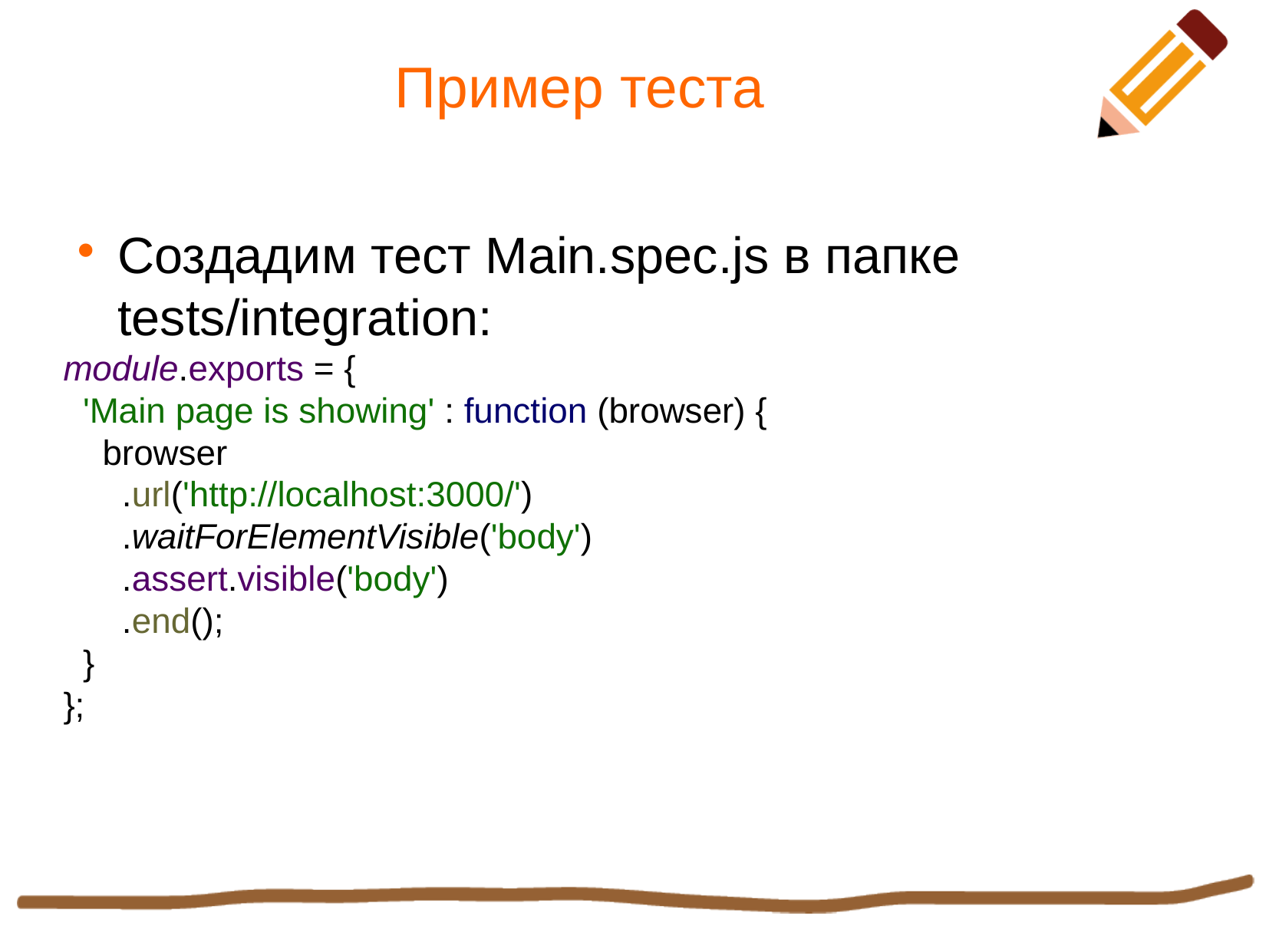

Пример теста
Создадим тест Main.spec.js в папке tests/integration:
module.exports = {
  'Main page is showing' : function (browser) {
    browser
      .url('http://localhost:3000/')
      .waitForElementVisible('body')
      .assert.visible('body')
      .end();
  }
};